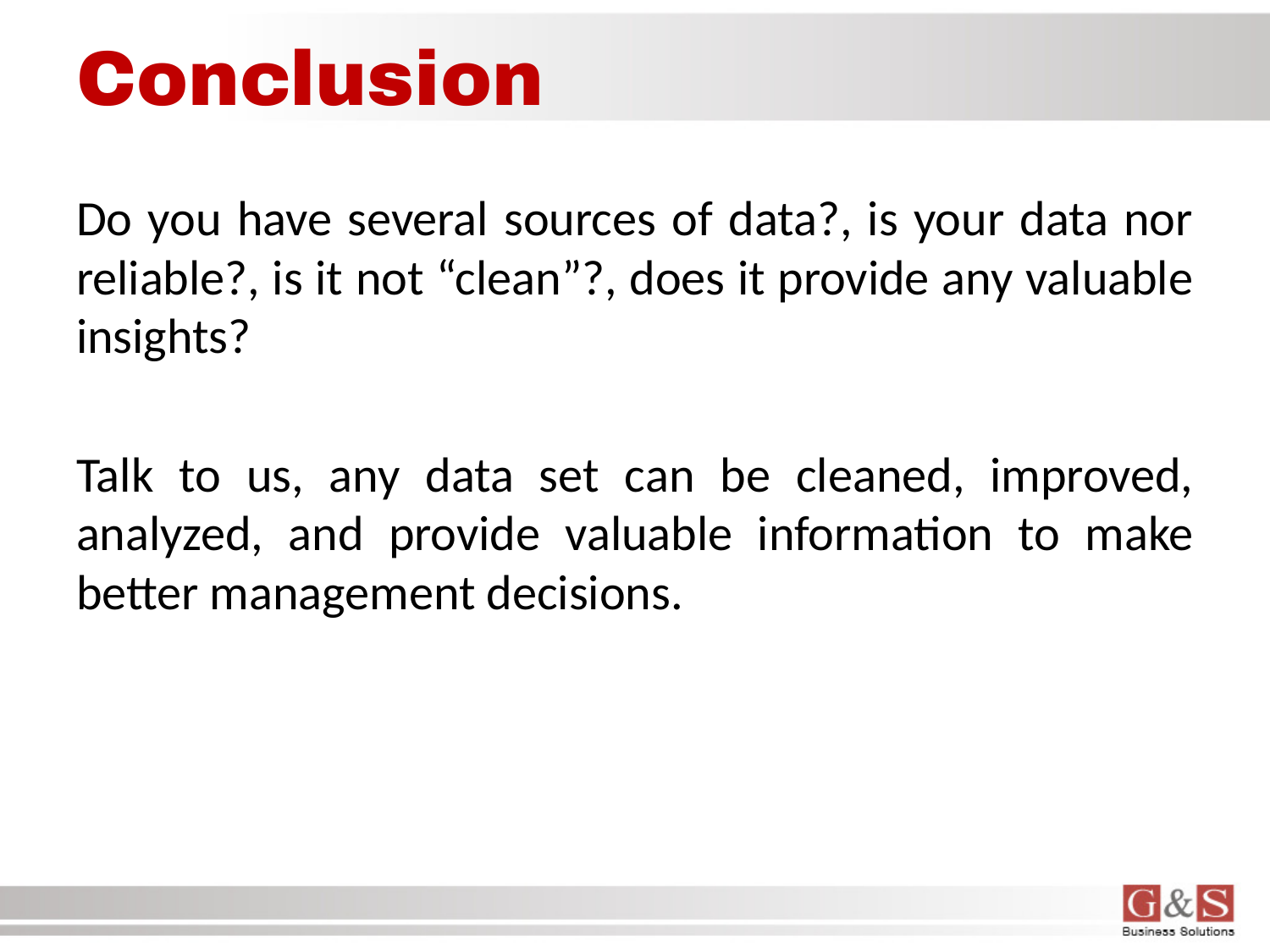

# Conclusion
Do you have several sources of data?, is your data nor reliable?, is it not “clean”?, does it provide any valuable insights?

Talk to us, any data set can be cleaned, improved, analyzed, and provide valuable information to make better management decisions.